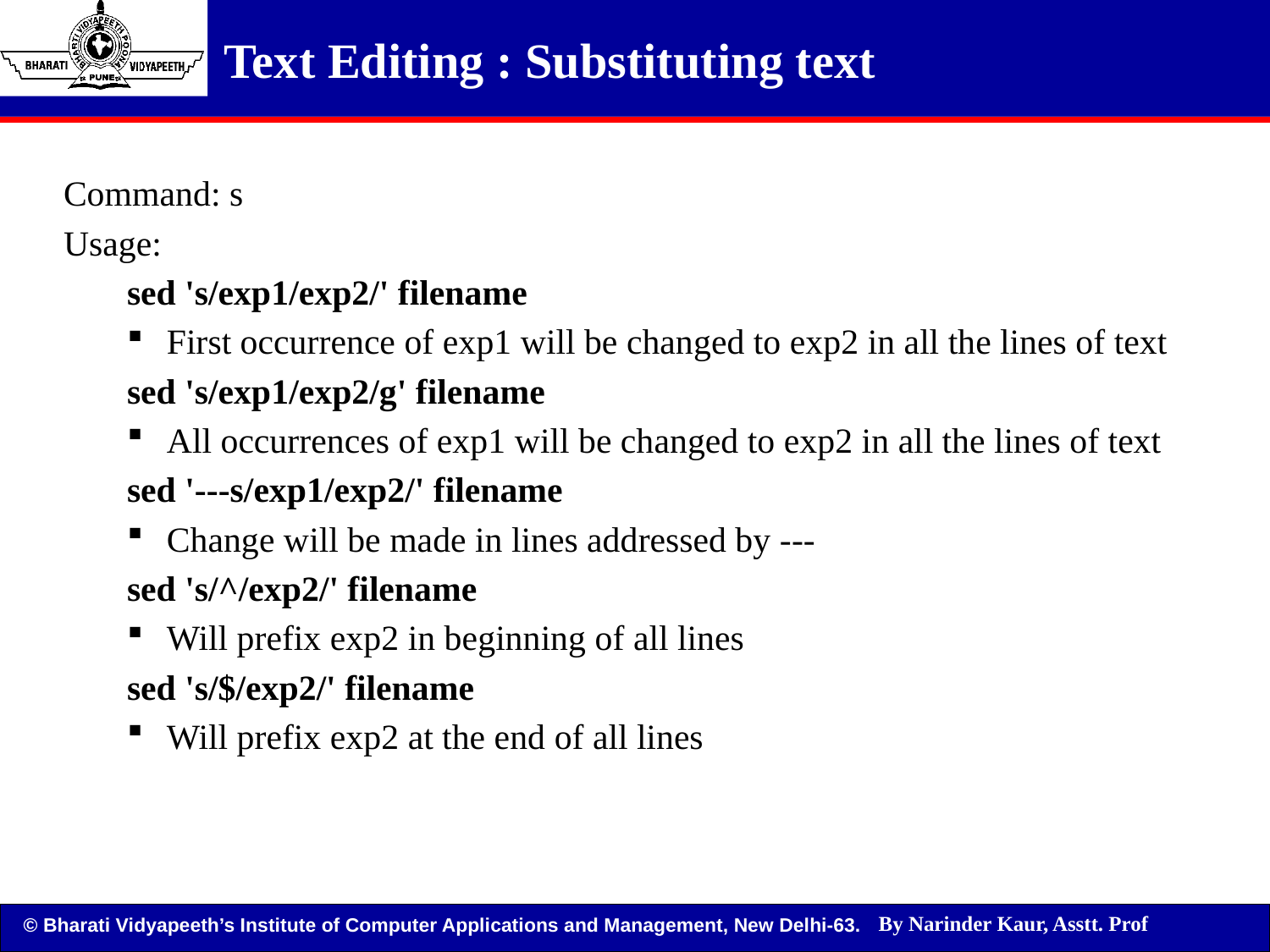

Text Editing : Substituting text
Command: s
Usage:
sed 's/exp1/exp2/' filename
First occurrence of exp1 will be changed to exp2 in all the lines of text
sed 's/exp1/exp2/g' filename
All occurrences of exp1 will be changed to exp2 in all the lines of text
sed '---s/exp1/exp2/' filename
Change will be made in lines addressed by ---
sed 's/^/exp2/' filename
Will prefix exp2 in beginning of all lines
sed 's/$/exp2/' filename
Will prefix exp2 at the end of all lines